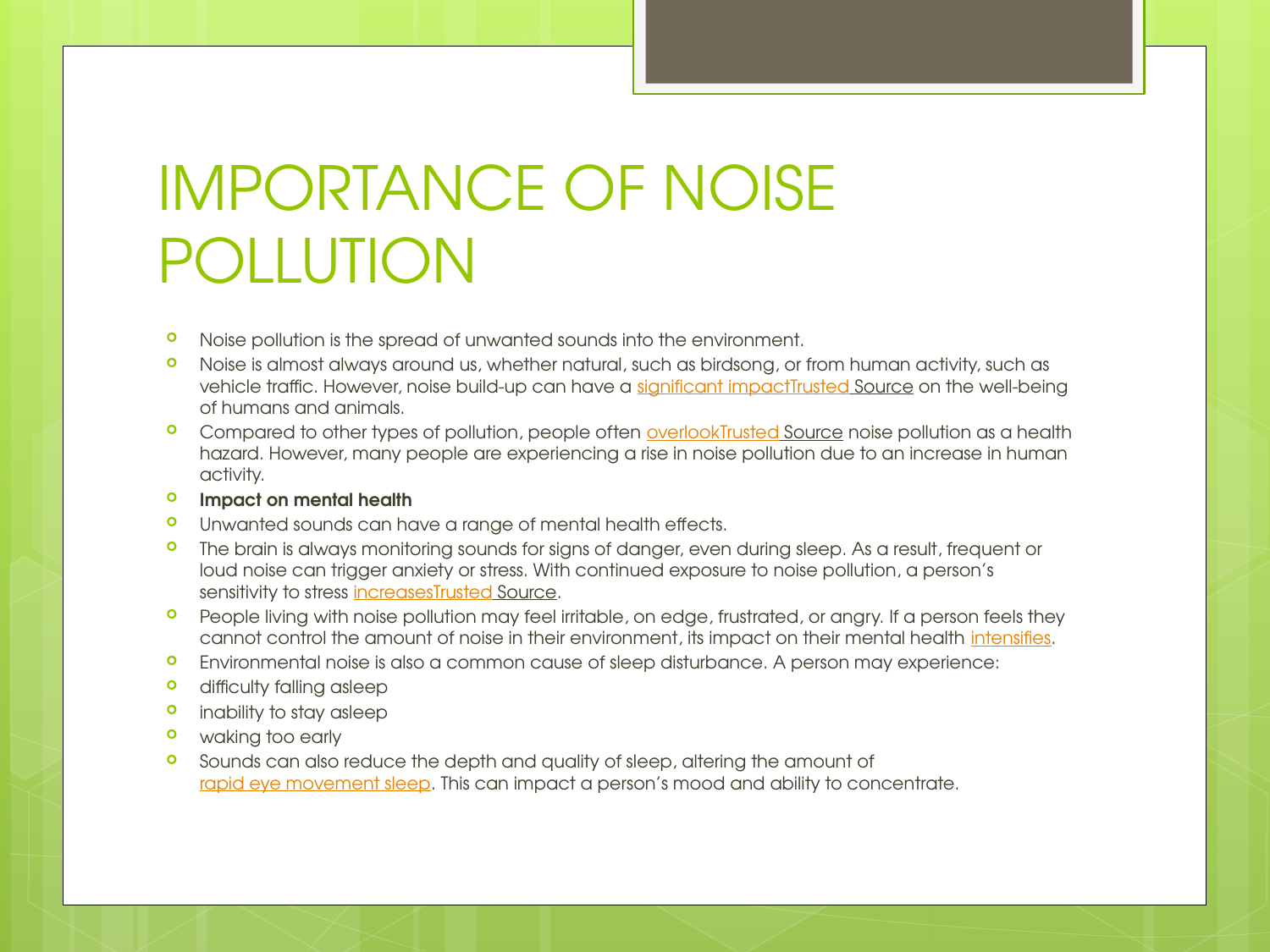

# IMPORTANCE OF NOISE POLLUTION
Noise pollution is the spread of unwanted sounds into the environment.
Noise is almost always around us, whether natural, such as birdsong, or from human activity, such as vehicle traffic. However, noise build-up can have a significant impactTrusted Source on the well-being of humans and animals.
Compared to other types of pollution, people often overlookTrusted Source noise pollution as a health hazard. However, many people are experiencing a rise in noise pollution due to an increase in human activity.
Impact on mental health
Unwanted sounds can have a range of mental health effects.
The brain is always monitoring sounds for signs of danger, even during sleep. As a result, frequent or loud noise can trigger anxiety or stress. With continued exposure to noise pollution, a person’s sensitivity to stress increasesTrusted Source.
People living with noise pollution may feel irritable, on edge, frustrated, or angry. If a person feels they cannot control the amount of noise in their environment, its impact on their mental health intensifies.
Environmental noise is also a common cause of sleep disturbance. A person may experience:
difficulty falling asleep
inability to stay asleep
waking too early
Sounds can also reduce the depth and quality of sleep, altering the amount of rapid eye movement sleep. This can impact a person’s mood and ability to concentrate.